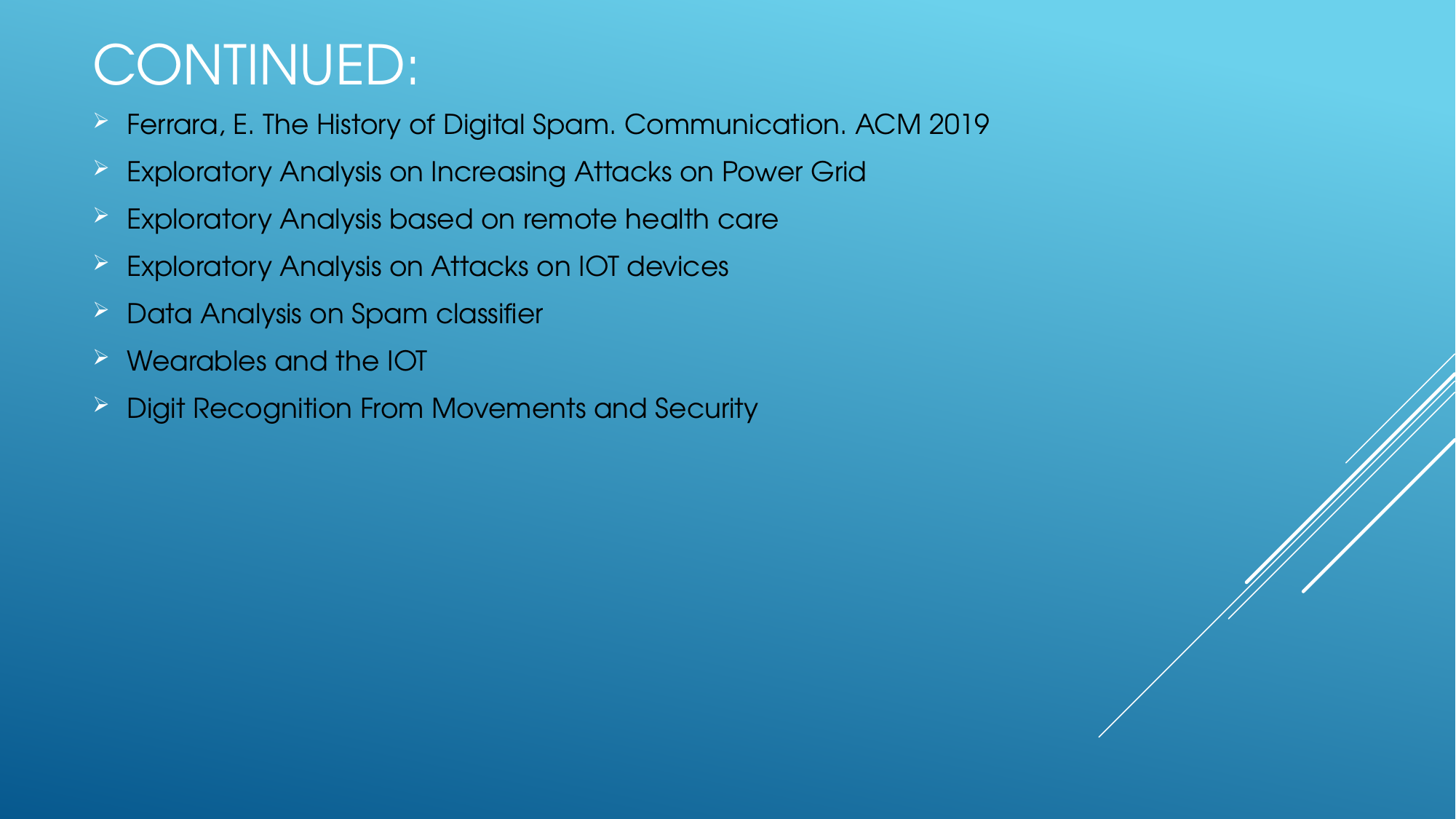

# Continued:
Ferrara, E. The History of Digital Spam. Communication. ACM 2019
Exploratory Analysis on Increasing Attacks on Power Grid
Exploratory Analysis based on remote health care
Exploratory Analysis on Attacks on IOT devices
Data Analysis on Spam classifier
Wearables and the IOT
Digit Recognition From Movements and Security